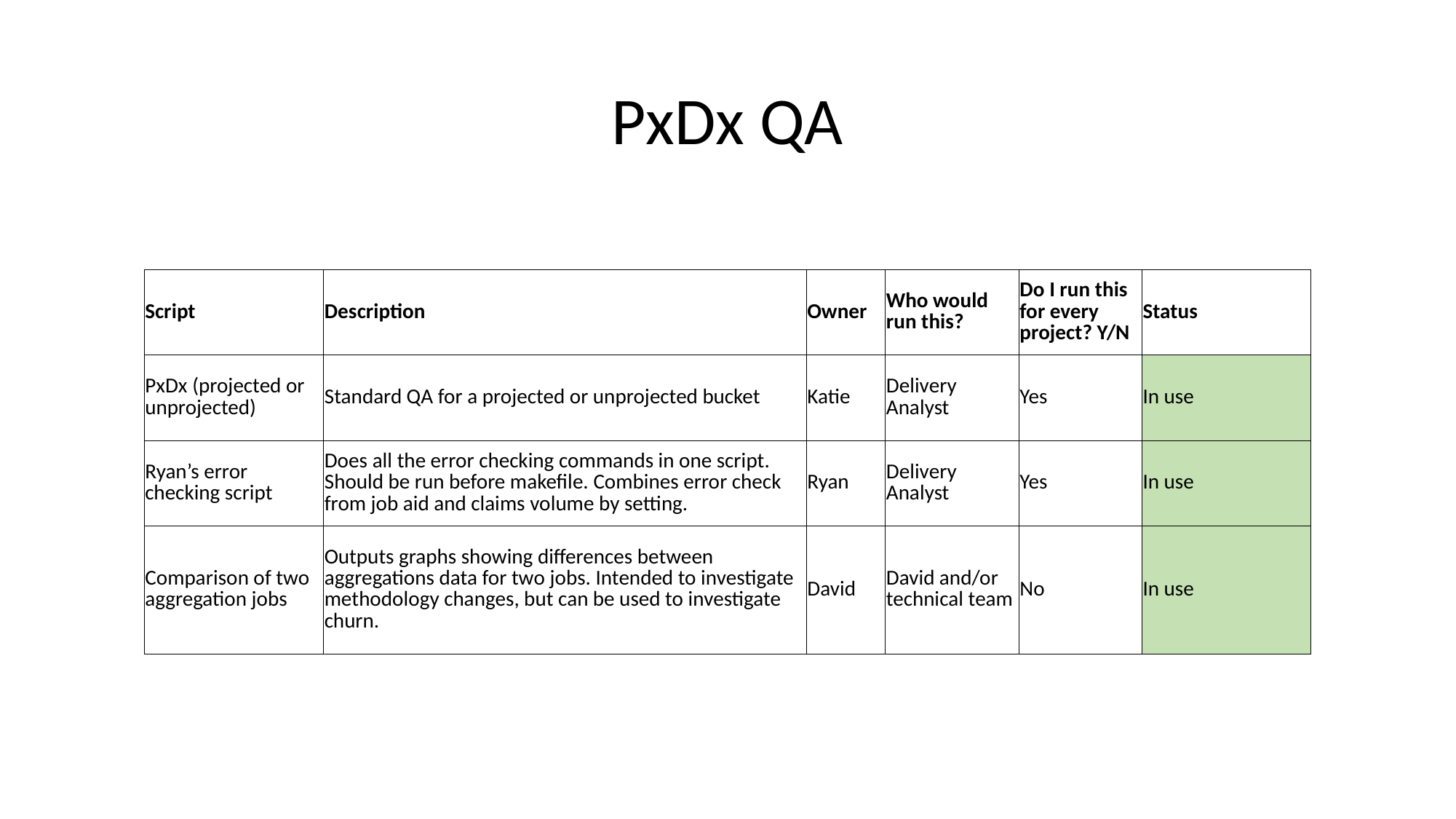

# PxDx QA
| Script | Description | Owner | Who would run this? | Do I run this for every project? Y/N | Status |
| --- | --- | --- | --- | --- | --- |
| PxDx (projected or unprojected) | Standard QA for a projected or unprojected bucket | Katie | Delivery Analyst | Yes | In use |
| Ryan’s error checking script | Does all the error checking commands in one script. Should be run before makefile. Combines error check from job aid and claims volume by setting. | Ryan | Delivery Analyst | Yes | In use |
| Comparison of two aggregation jobs | Outputs graphs showing differences between aggregations data for two jobs. Intended to investigate methodology changes, but can be used to investigate churn. | David | David and/or technical team | No | In use |